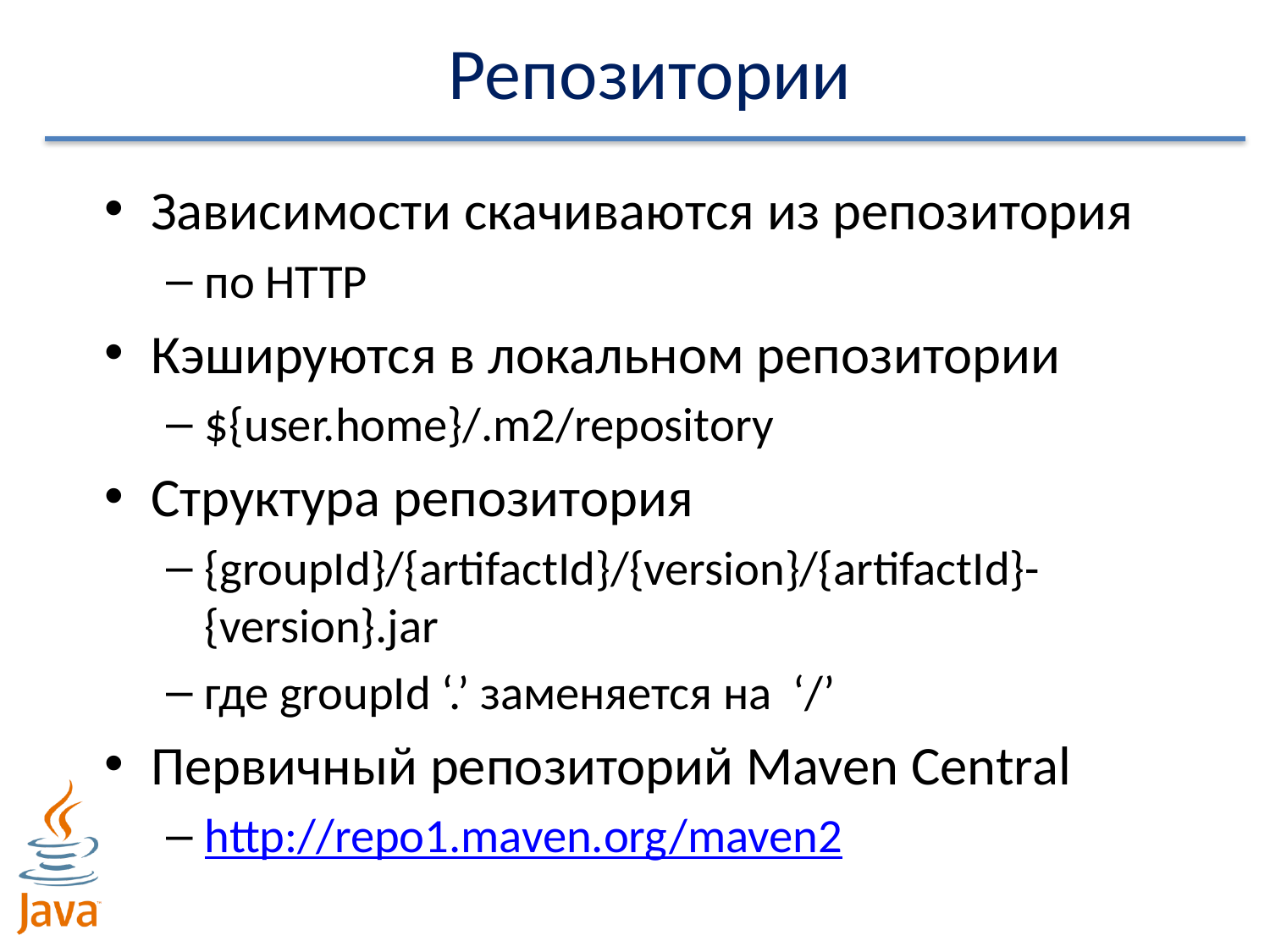

# Репозитории
Зависимости скачиваются из репозитория
по HTTP
Кэшируются в локальном репозитории
${user.home}/.m2/repository
Структура репозитория
{groupId}/{artifactId}/{version}/{artifactId}-{version}.jar
где groupId ‘.’ заменяется на  ‘/’
Первичный репозиторий Maven Central
http://repo1.maven.org/maven2